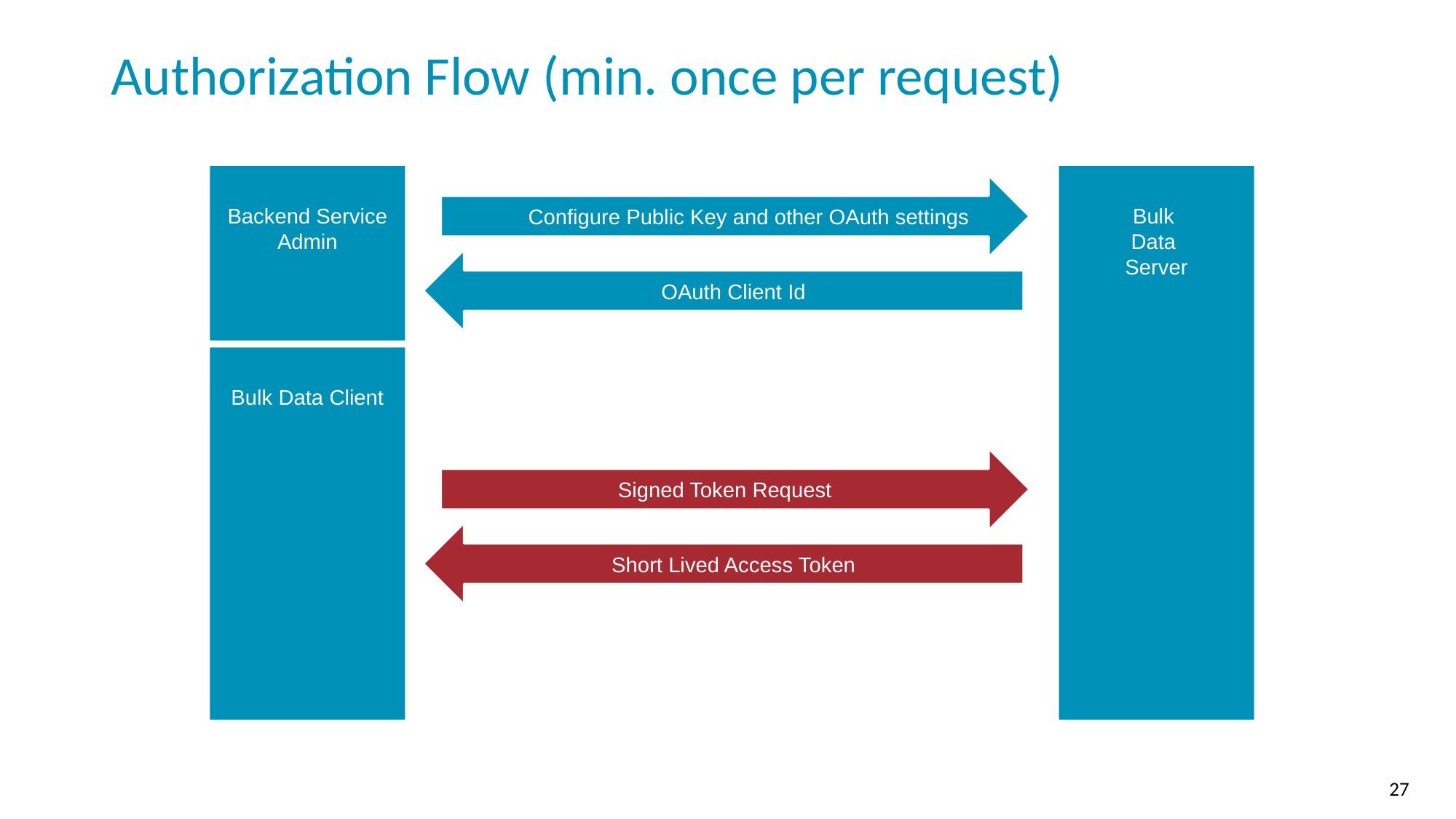

# Authorization Flow (min. once per request)

Backend Service Admin

Bulk
Data
Server
        Configure Public Key and other OAuth settings
OAuth Client Id

Bulk Data Client
Signed Token Request
Short Lived Access Token